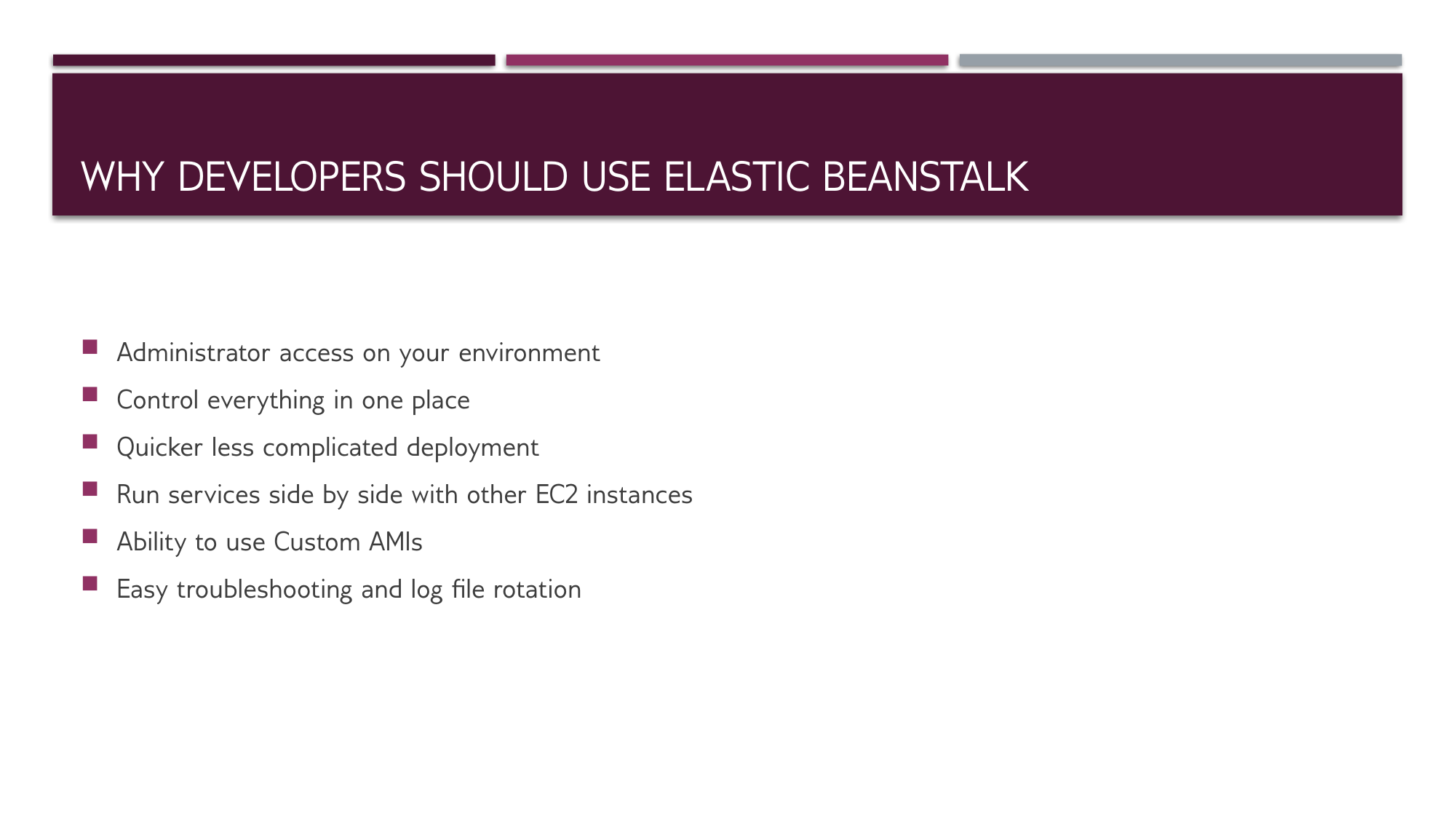

# Why developers should use elastic beanstalk
Administrator access on your environment
Control everything in one place
Quicker less complicated deployment
Run services side by side with other EC2 instances
Ability to use Custom AMIs
Easy troubleshooting and log file rotation